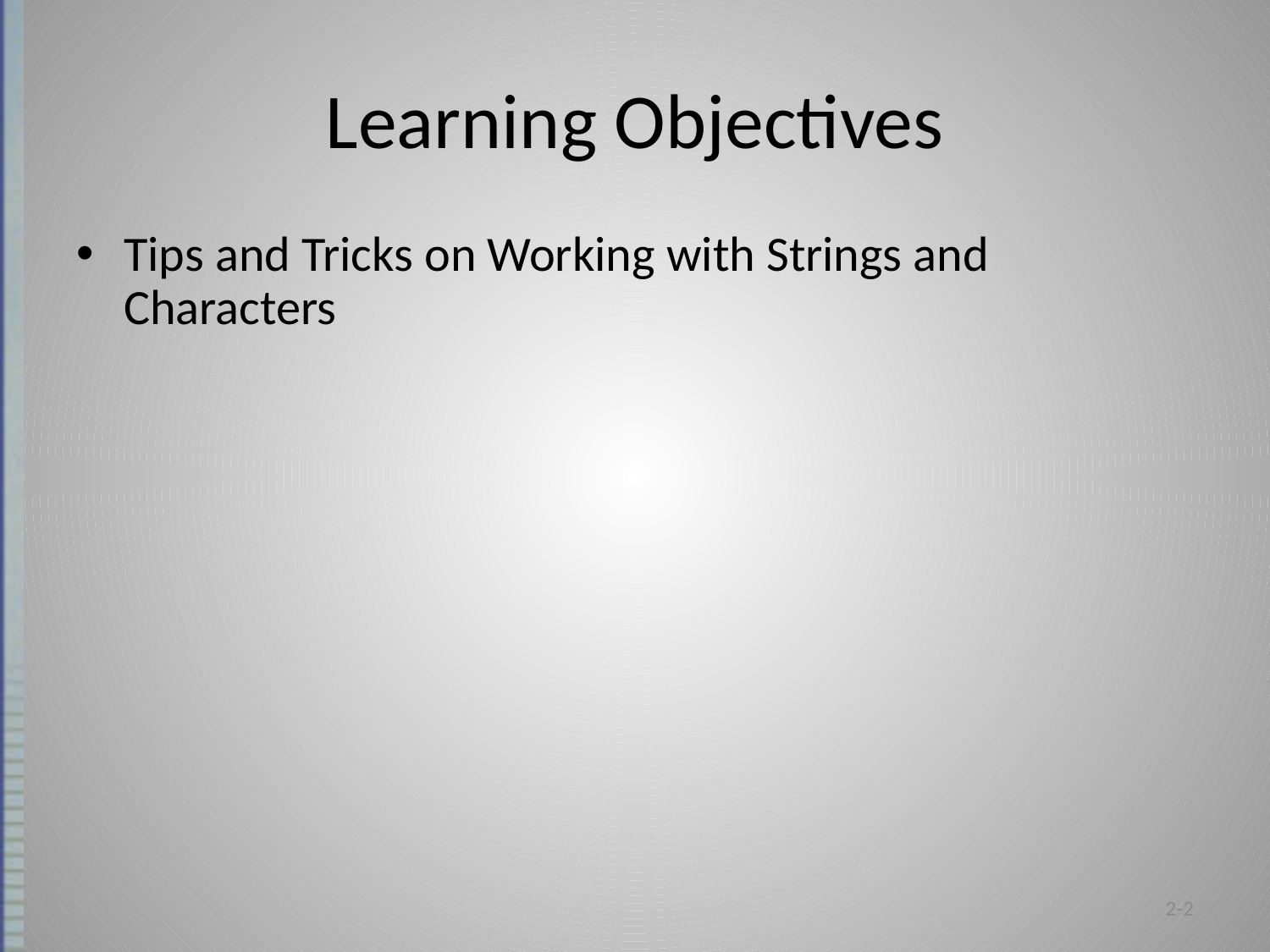

# Learning Objectives
Tips and Tricks on Working with Strings and Characters
2-2